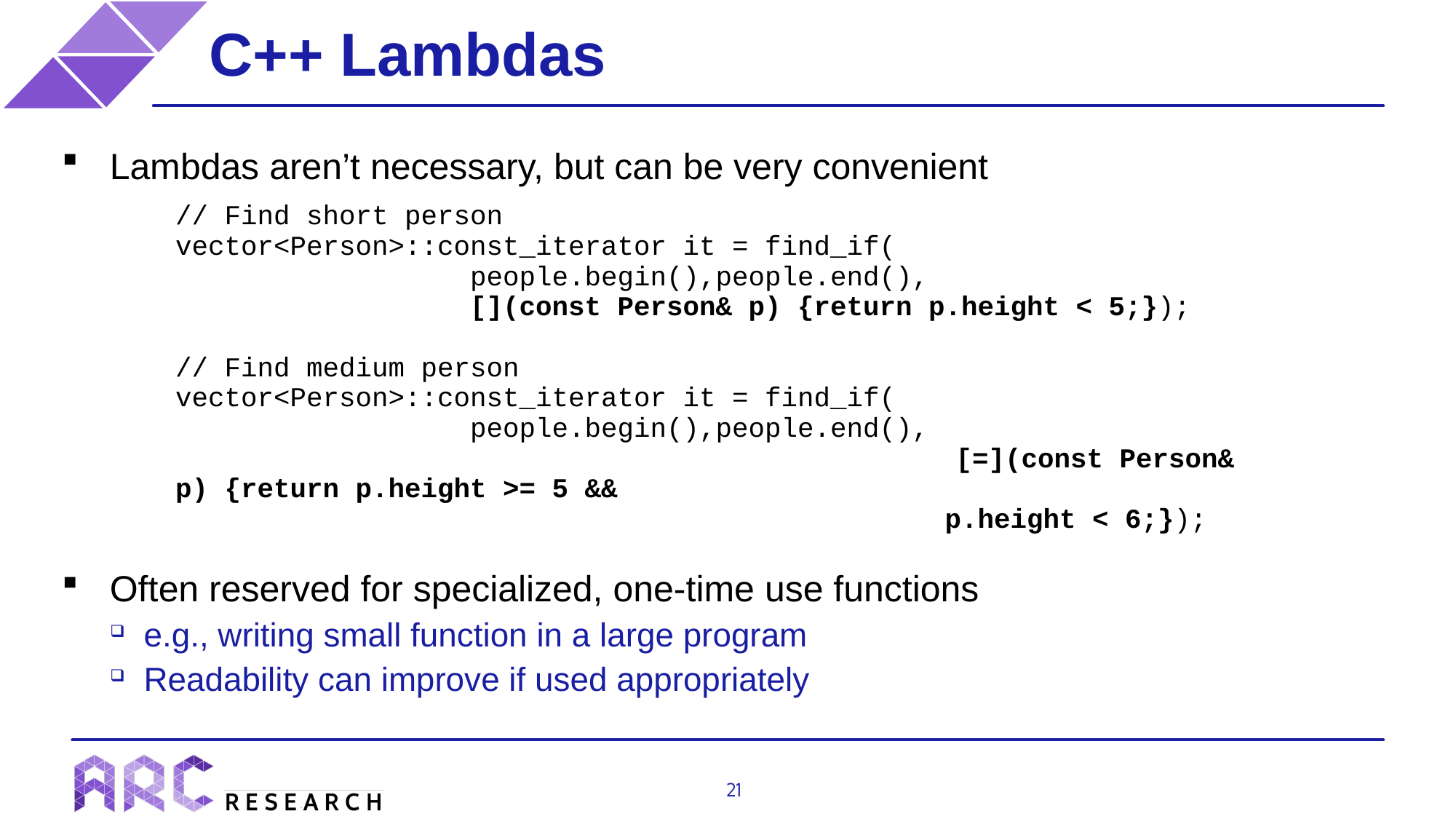

C++ Lambdas
Lambdas aren’t necessary, but can be very convenient

Often reserved for specialized, one-time use functions
e.g., writing small function in a large program
Readability can improve if used appropriately

// Find short person
vector<Person>::const_iterator it = find_if(
                  people.begin(),people.end(),
                  [](const Person& p) {return p.height < 5;});

// Find medium person
vector<Person>::const_iterator it = find_if(
                  people.begin(),people.end(),
							 [=](const Person& p) {return p.height >= 5 &&
                                               p.height < 6;});
21